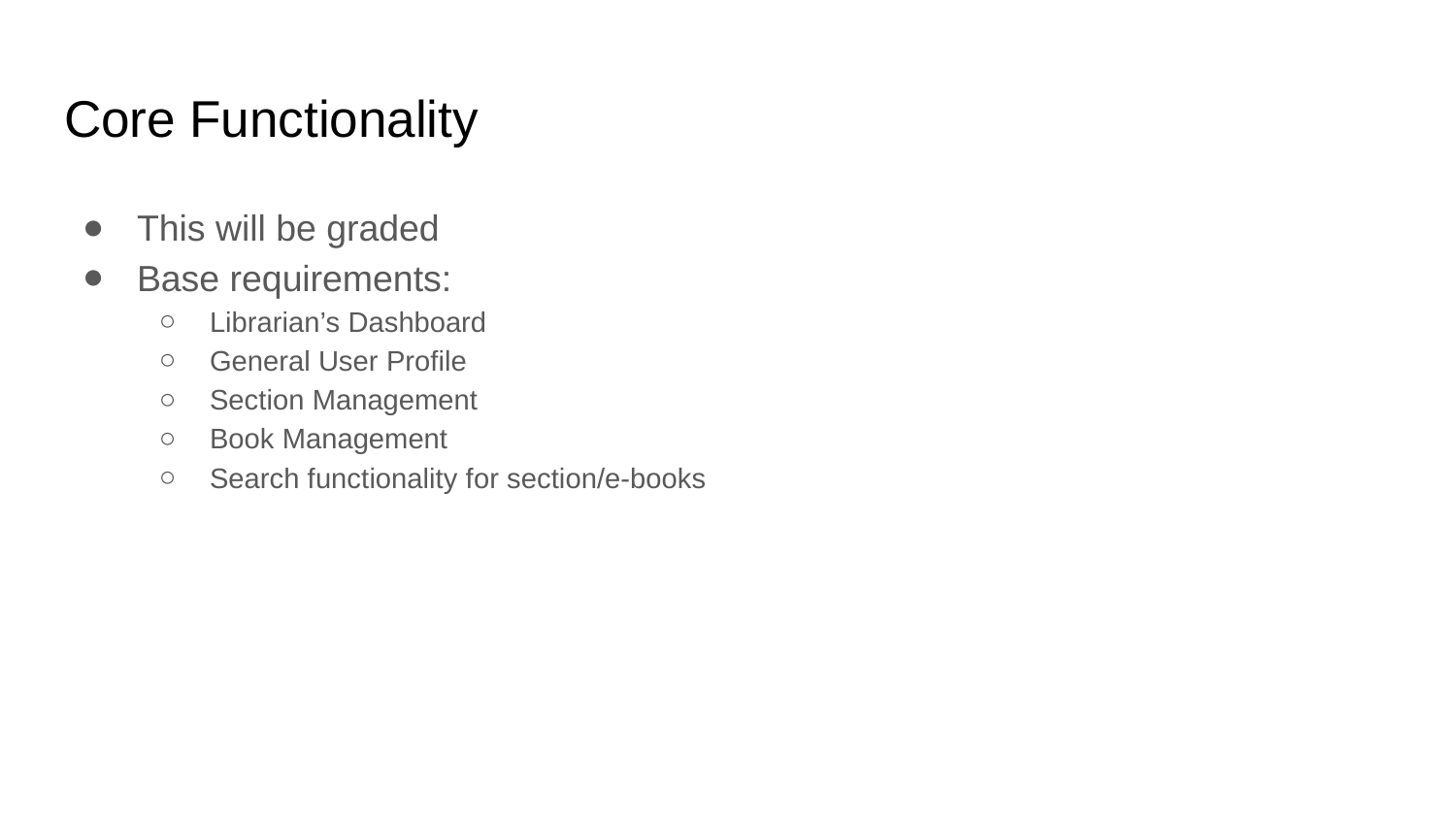

# Core Functionality
This will be graded
Base requirements:
Librarian’s Dashboard
General User Profile
Section Management
Book Management
Search functionality for section/e-books